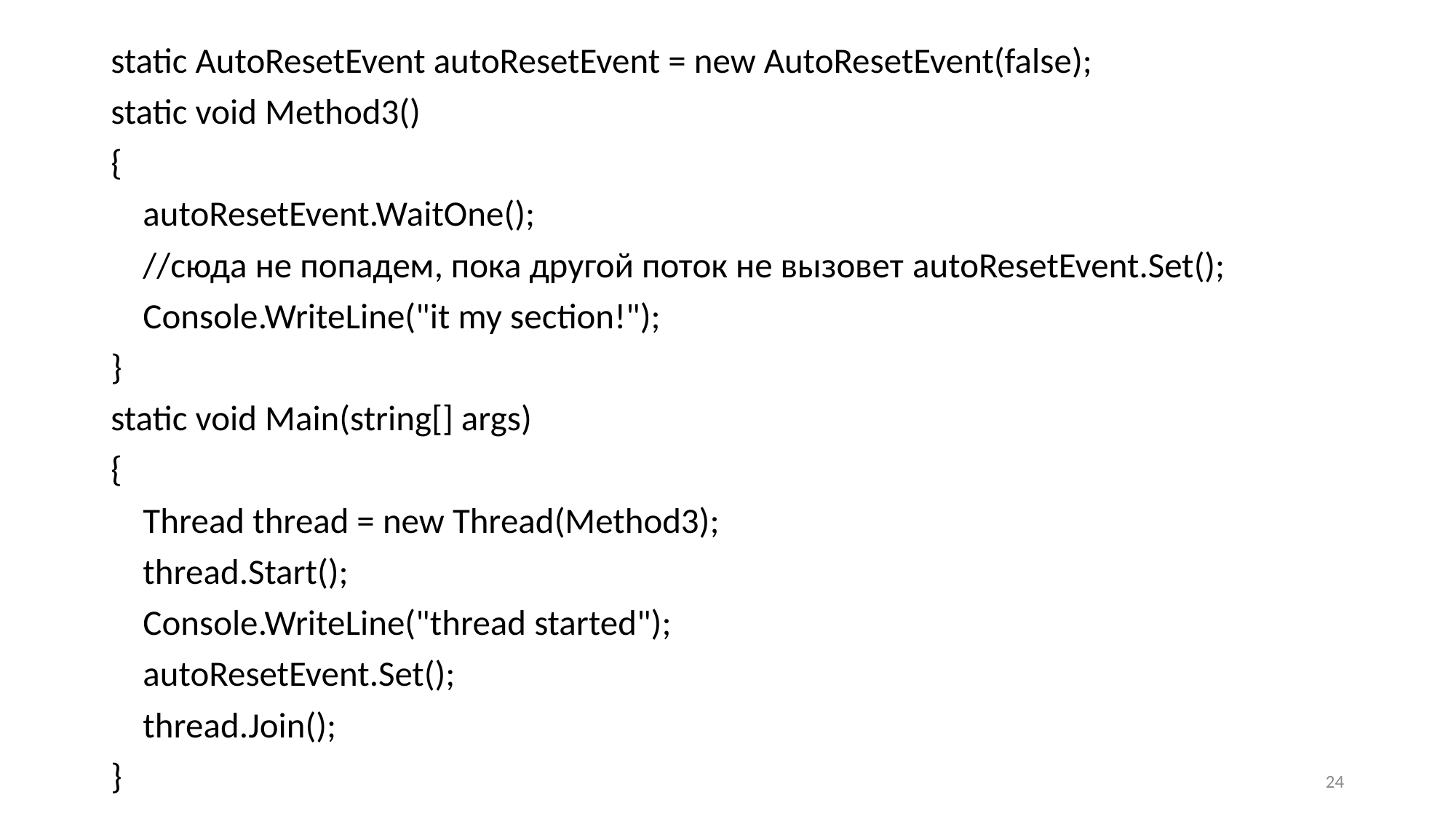

static AutoResetEvent autoResetEvent = new AutoResetEvent(false);
static void Method3()
{
    autoResetEvent.WaitOne();
    //сюда не попадем, пока другой поток не вызовет autoResetEvent.Set();
    Console.WriteLine("it my section!");
}
static void Main(string[] args)
{
    Thread thread = new Thread(Method3);
    thread.Start();
    Console.WriteLine("thread started");
    autoResetEvent.Set();
    thread.Join();
}
24